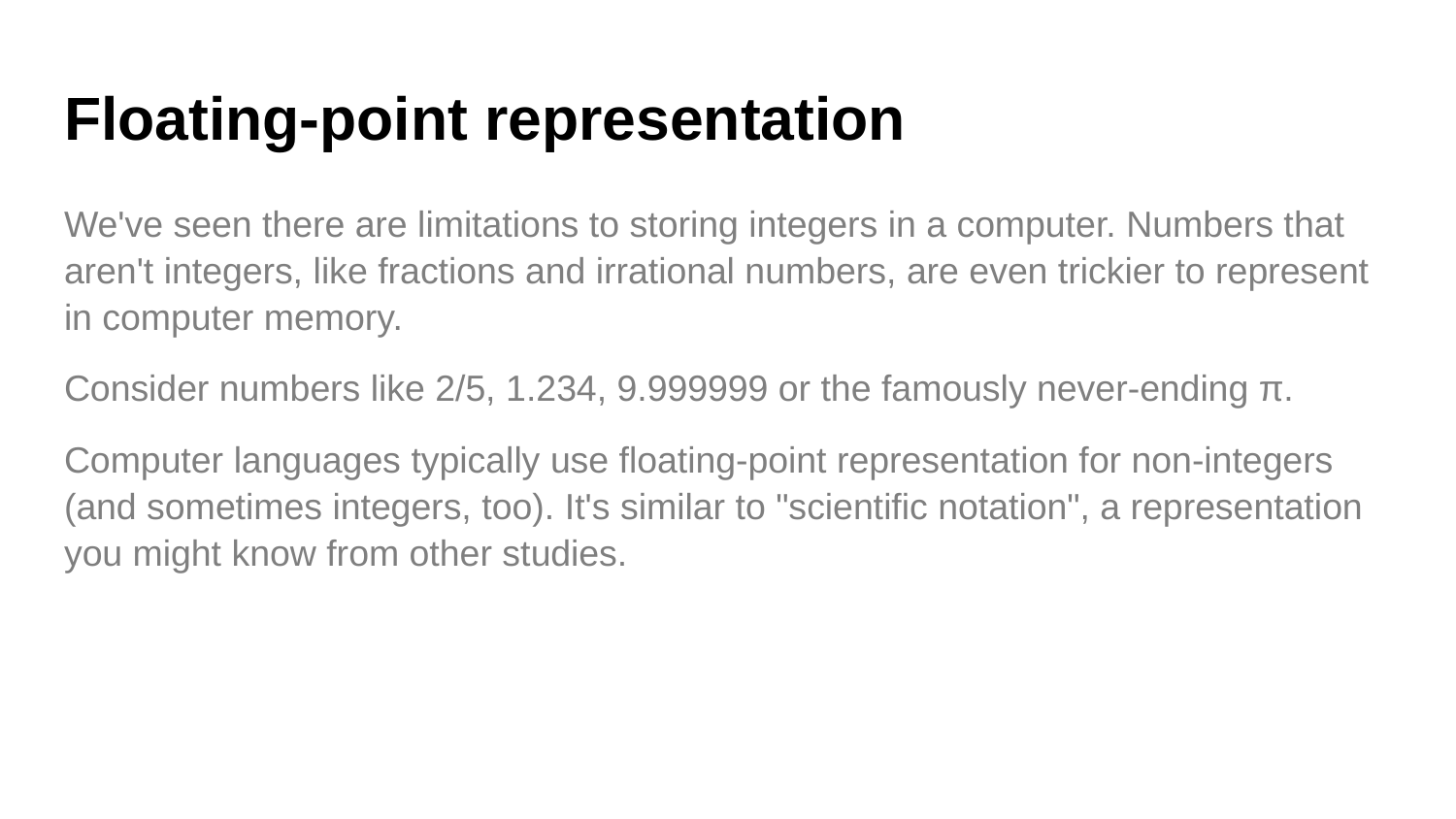

# Floating-point representation
We've seen there are limitations to storing integers in a computer. Numbers that aren't integers, like fractions and irrational numbers, are even trickier to represent in computer memory.
Consider numbers like 2/5, 1.234, 9.999999 or the famously never-ending π.
Computer languages typically use floating-point representation for non-integers (and sometimes integers, too). It's similar to "scientific notation", a representation you might know from other studies.